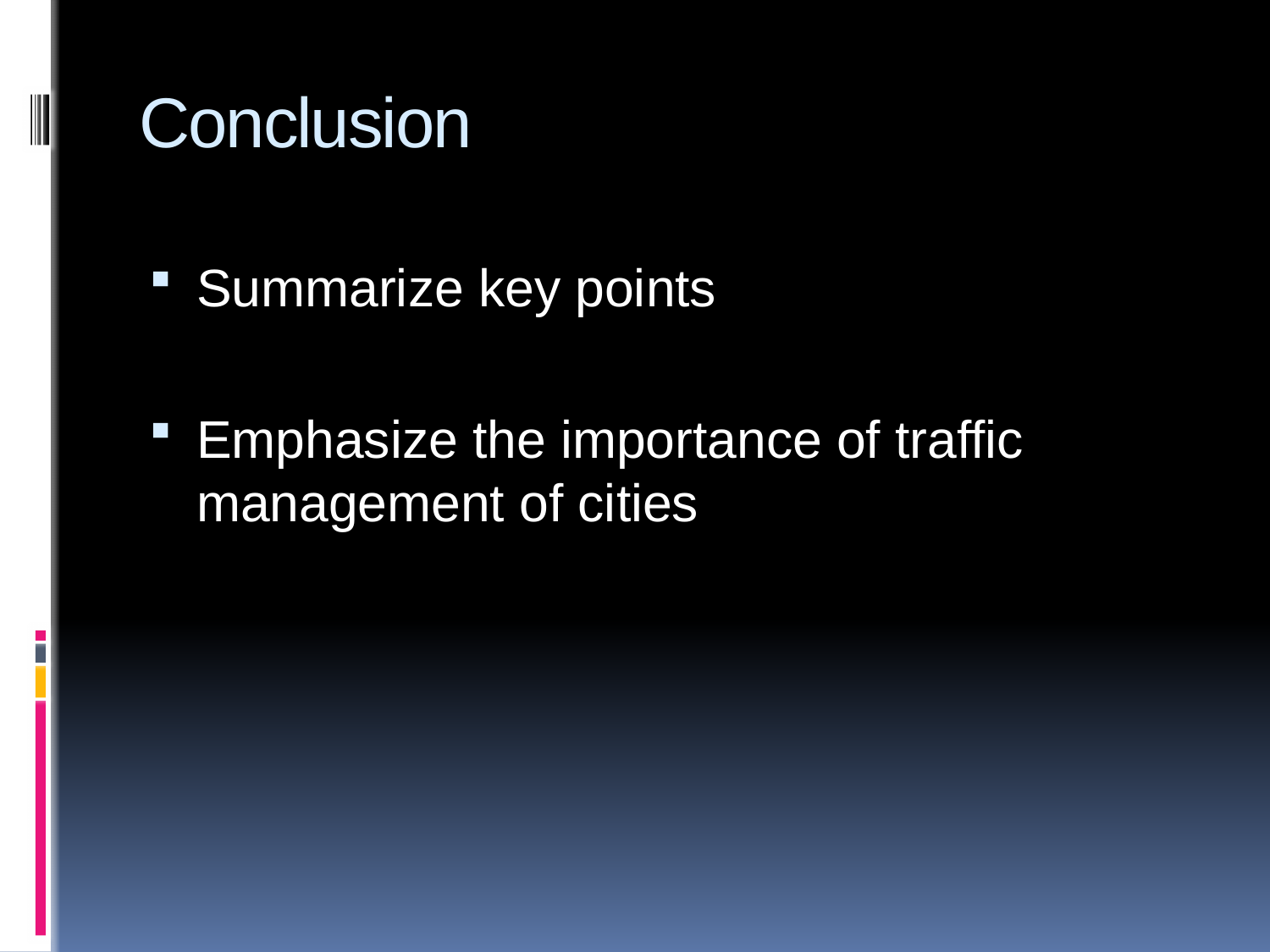

# Conclusion
Summarize key points

Emphasize the importance of traffic management of cities